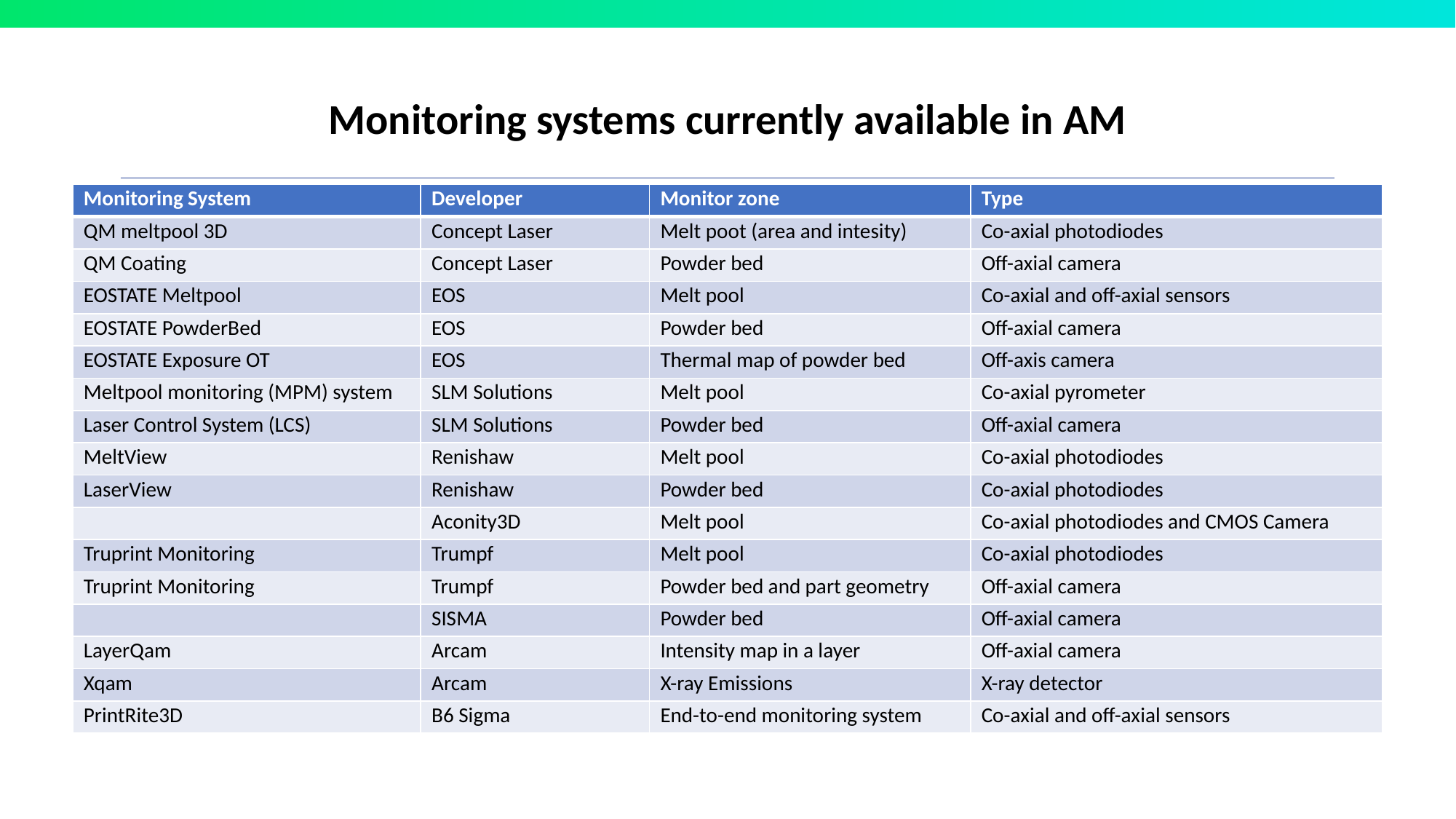

Monitoring systems currently available in AM
| Monitoring System | Developer | Monitor zone | Type |
| --- | --- | --- | --- |
| QM meltpool 3D | Concept Laser | Melt poot (area and intesity) | Co-axial photodiodes |
| QM Coating | Concept Laser | Powder bed | Off-axial camera |
| EOSTATE Meltpool | EOS | Melt pool | Co-axial and off-axial sensors |
| EOSTATE PowderBed | EOS | Powder bed | Off-axial camera |
| EOSTATE Exposure OT | EOS | Thermal map of powder bed | Off-axis camera |
| Meltpool monitoring (MPM) system | SLM Solutions | Melt pool | Co-axial pyrometer |
| Laser Control System (LCS) | SLM Solutions | Powder bed | Off-axial camera |
| MeltView | Renishaw | Melt pool | Co-axial photodiodes |
| LaserView | Renishaw | Powder bed | Co-axial photodiodes |
|  | Aconity3D | Melt pool | Co-axial photodiodes and CMOS Camera |
| Truprint Monitoring | Trumpf | Melt pool | Co-axial photodiodes |
| Truprint Monitoring | Trumpf | Powder bed and part geometry | Off-axial camera |
|  | SISMA | Powder bed | Off-axial camera |
| LayerQam | Arcam | Intensity map in a layer | Off-axial camera |
| Xqam | Arcam | X-ray Emissions | X-ray detector |
| PrintRite3D | B6 Sigma | End-to-end monitoring system | Co-axial and off-axial sensors |